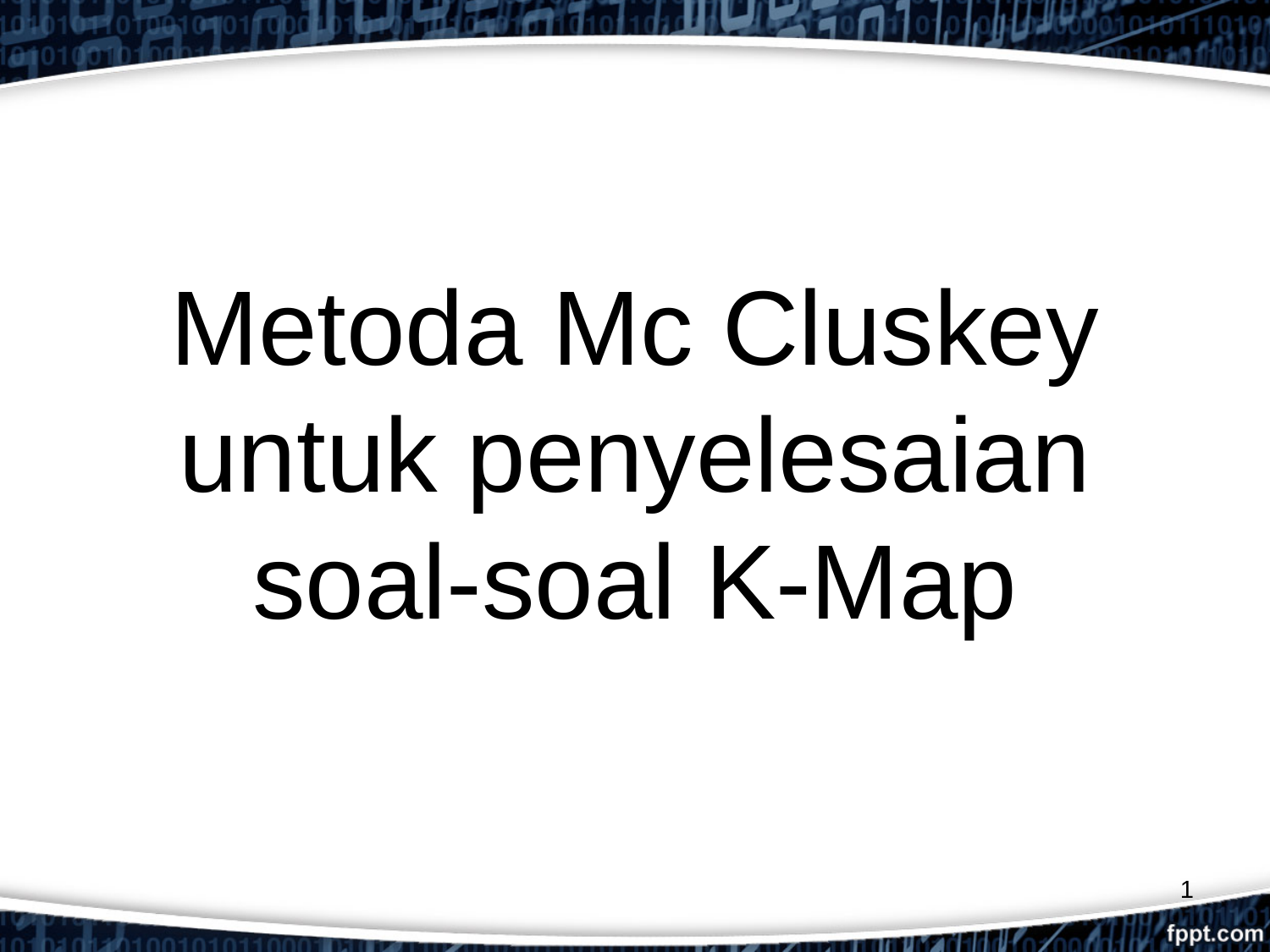

# Metoda Mc Cluskey untuk penyelesaian soal-soal K-Map
1